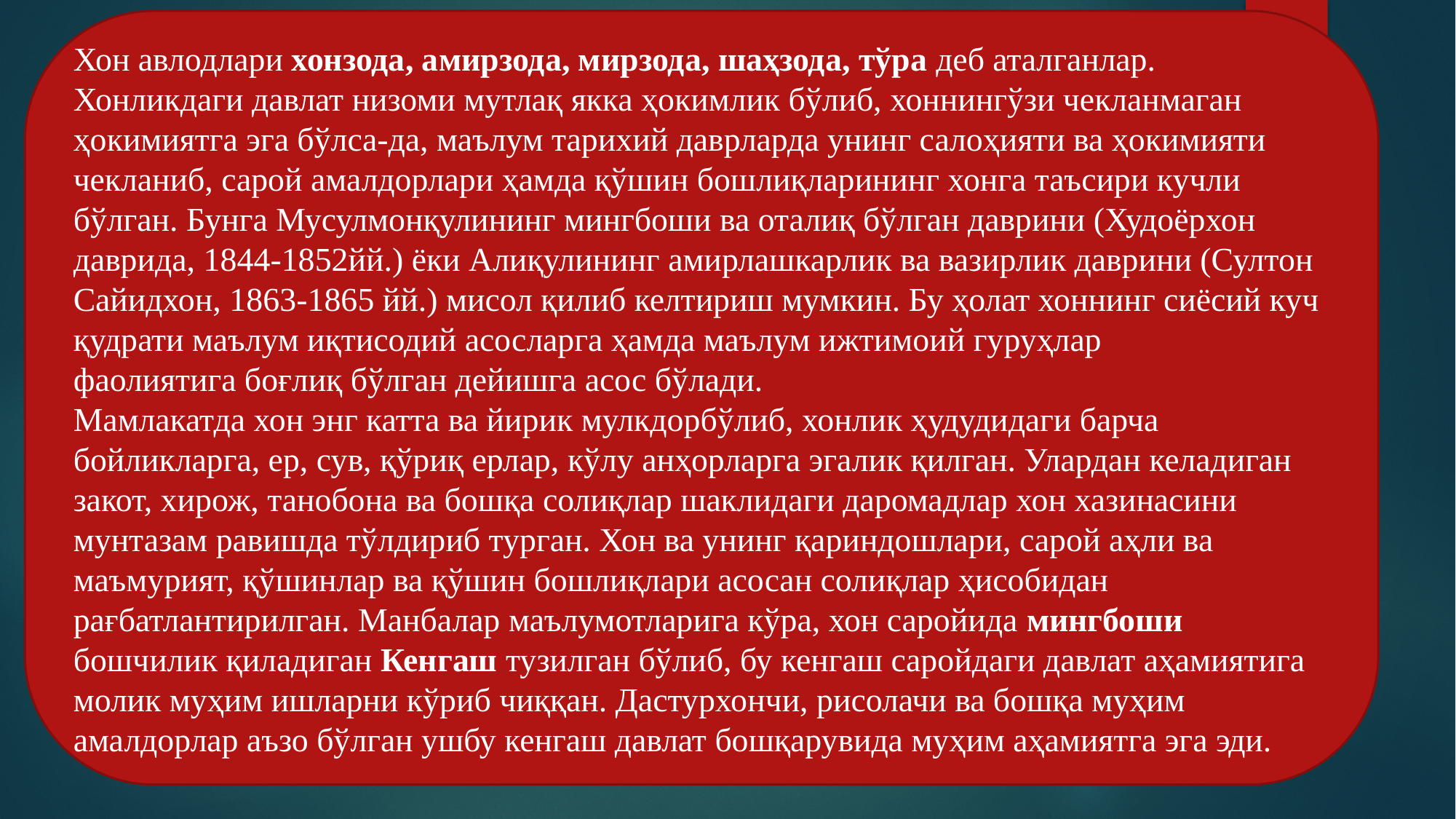

Хон авлодлари хонзода, амирзода, мирзода, шаҳзода, тўра деб аталганлар. Хонликдаги давлат низоми мутлақ якка ҳокимлик бўлиб, хоннингўзи чекланмаган ҳокимиятга эга бўлса-да, маълум тарихий даврларда унинг салоҳияти ва ҳокимияти чекланиб, сарой амалдорлари ҳамда қўшин бошлиқларининг хонга таъсири кучли бўлган. Бунга Мусулмонқулининг мингбоши ва оталиқ бўлган даврини (Худоёрхон даврида, 1844-1852йй.) ёки Алиқулининг амирлашкарлик ва вазирлик даврини (Султон Сайидхон, 1863-1865 йй.) мисол қилиб келтириш мумкин. Бу ҳолат хоннинг сиёсий куч қудрати маълум иқтисодий асосларга ҳамда маълум ижтимоий гуруҳлар
фаолиятига боғлиқ бўлган дейишга асос бўлади.
Мамлакатда хон энг катта ва йирик мулкдорбўлиб, хонлик ҳудудидаги барча бойликларга, ер, сув, қўриқ ерлар, кўлу анҳорларга эгалик қилган. Улардан келадиган закот, хирож, танобона ва бошқа солиқлар шаклидаги даромадлар хон хазинасини мунтазам равишда тўлдириб турган. Хон ва унинг қариндошлари, сарой аҳли ва маъмурият, қўшинлар ва қўшин бошлиқлари асосан солиқлар ҳисобидан рағбатлантирилган. Манбалар маълумотларига кўра, хон саройида мингбоши бошчилик қиладиган Кенгаш тузилган бўлиб, бу кенгаш саройдаги давлат аҳамиятига молик муҳим ишларни кўриб чиққан. Дастурхончи, рисолачи ва бошқа муҳим
амалдорлар аъзо бўлган ушбу кенгаш давлат бошқарувида муҳим аҳамиятга эга эди.